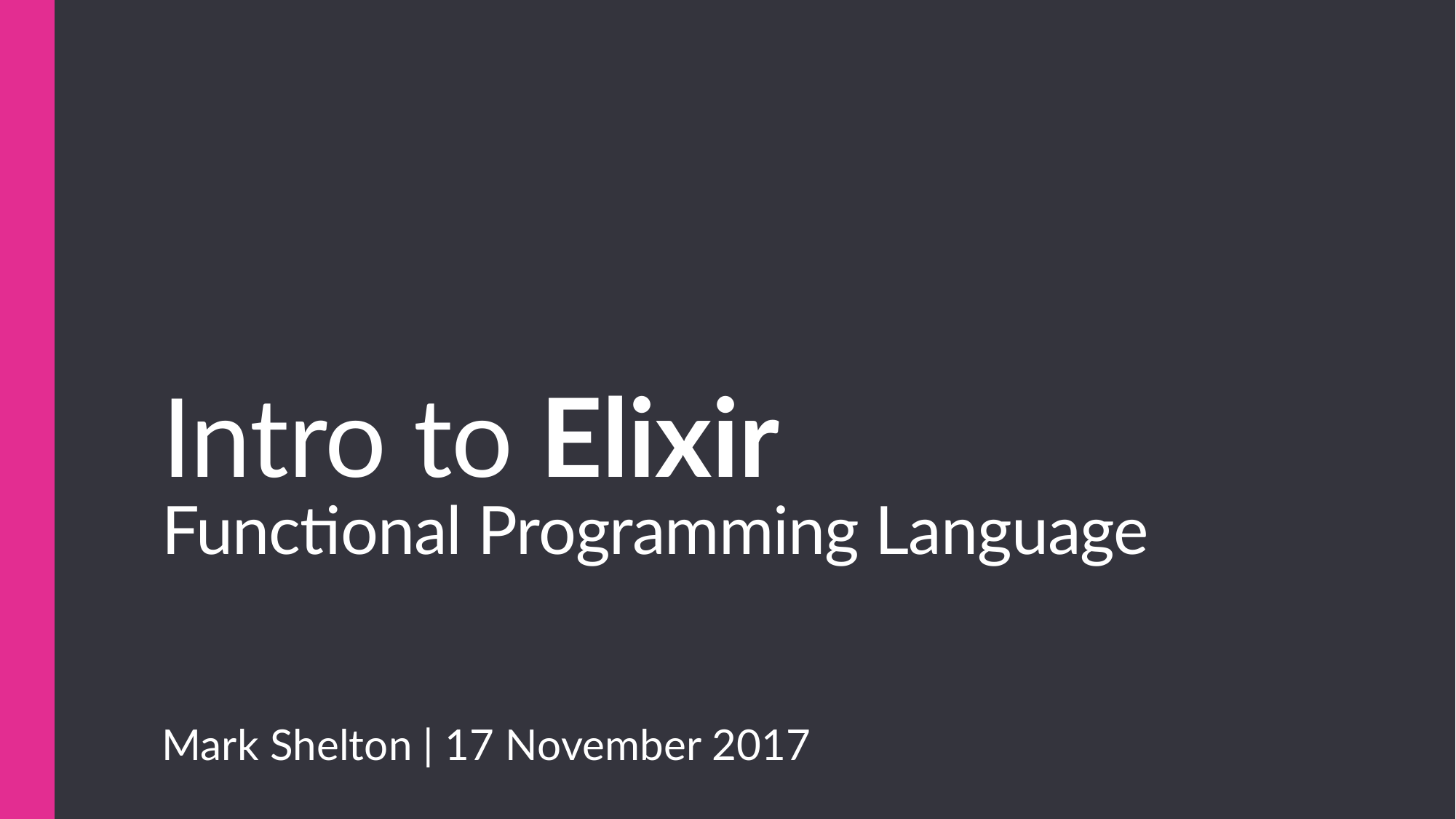

# Intro to Elixir Functional Programming Language
Mark Shelton | 17 November 2017